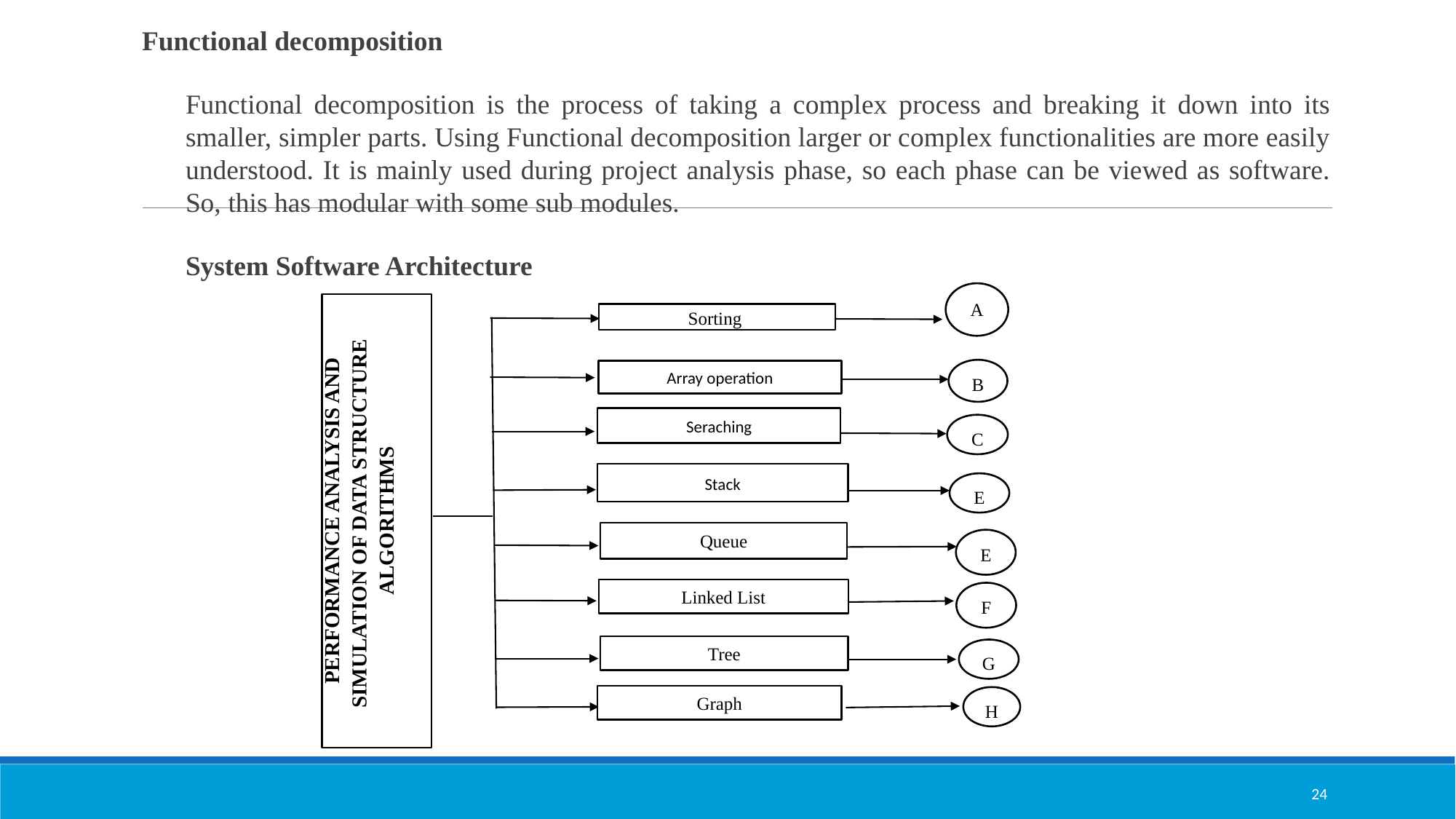

Functional decomposition
Functional decomposition is the process of taking a complex process and breaking it down into its smaller, simpler parts. Using Functional decomposition larger or complex functionalities are more easily understood. It is mainly used during project analysis phase, so each phase can be viewed as software. So, this has modular with some sub modules.
System Software Architecture

A

Sorting
B

Array operation
Seraching
C

Stack
PERFORMANCE ANALYSIS AND SIMULATION OF DATA STRUCTURE  ALGORITHMS

Queue

E

Linked List

F

Tree

G

Graph

H

E

24